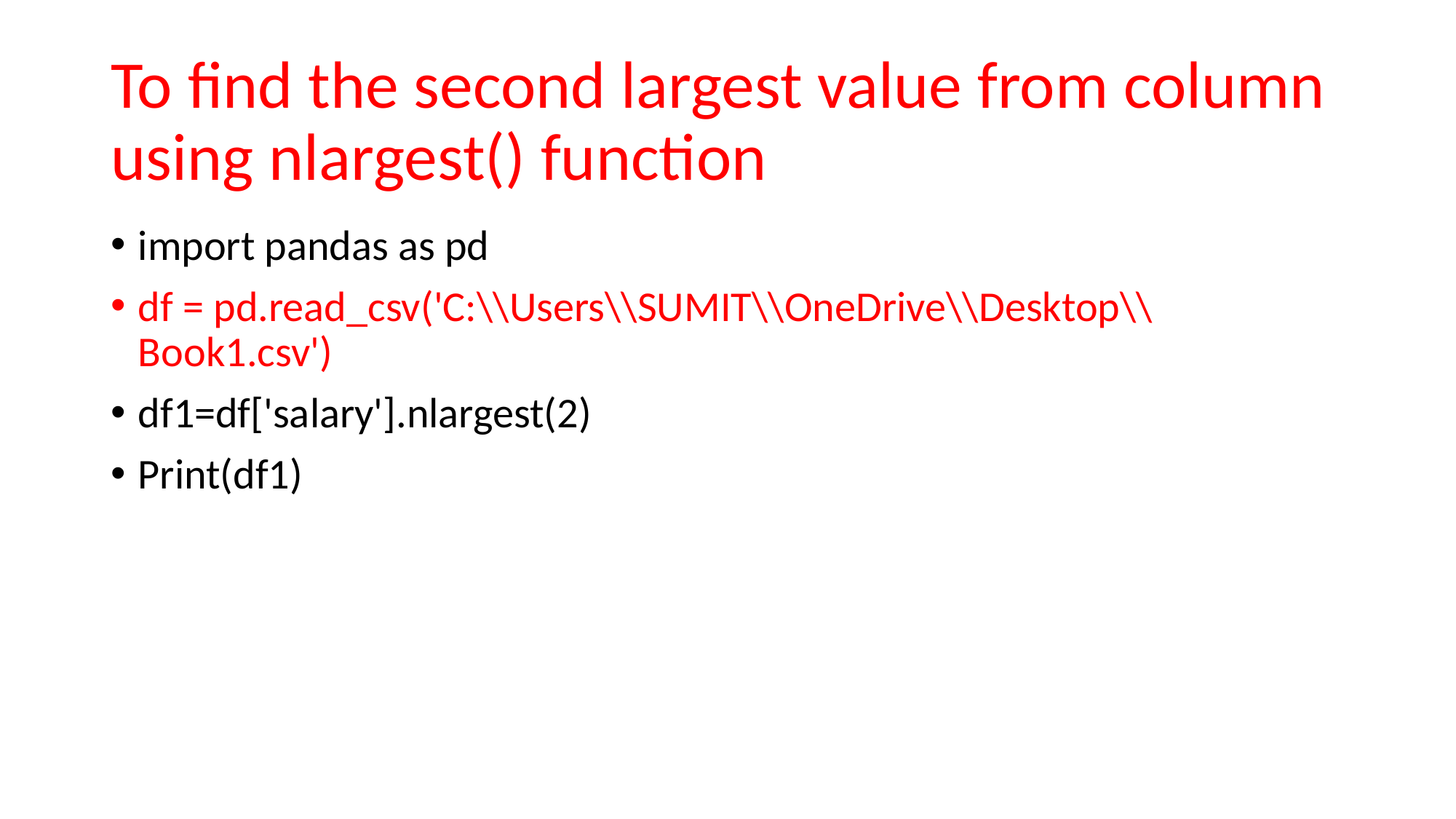

# To find the second largest value from column using nlargest() function
import pandas as pd
df = pd.read_csv('C:\\Users\\SUMIT\\OneDrive\\Desktop\\Book1.csv')
df1=df['salary'].nlargest(2)
Print(df1)